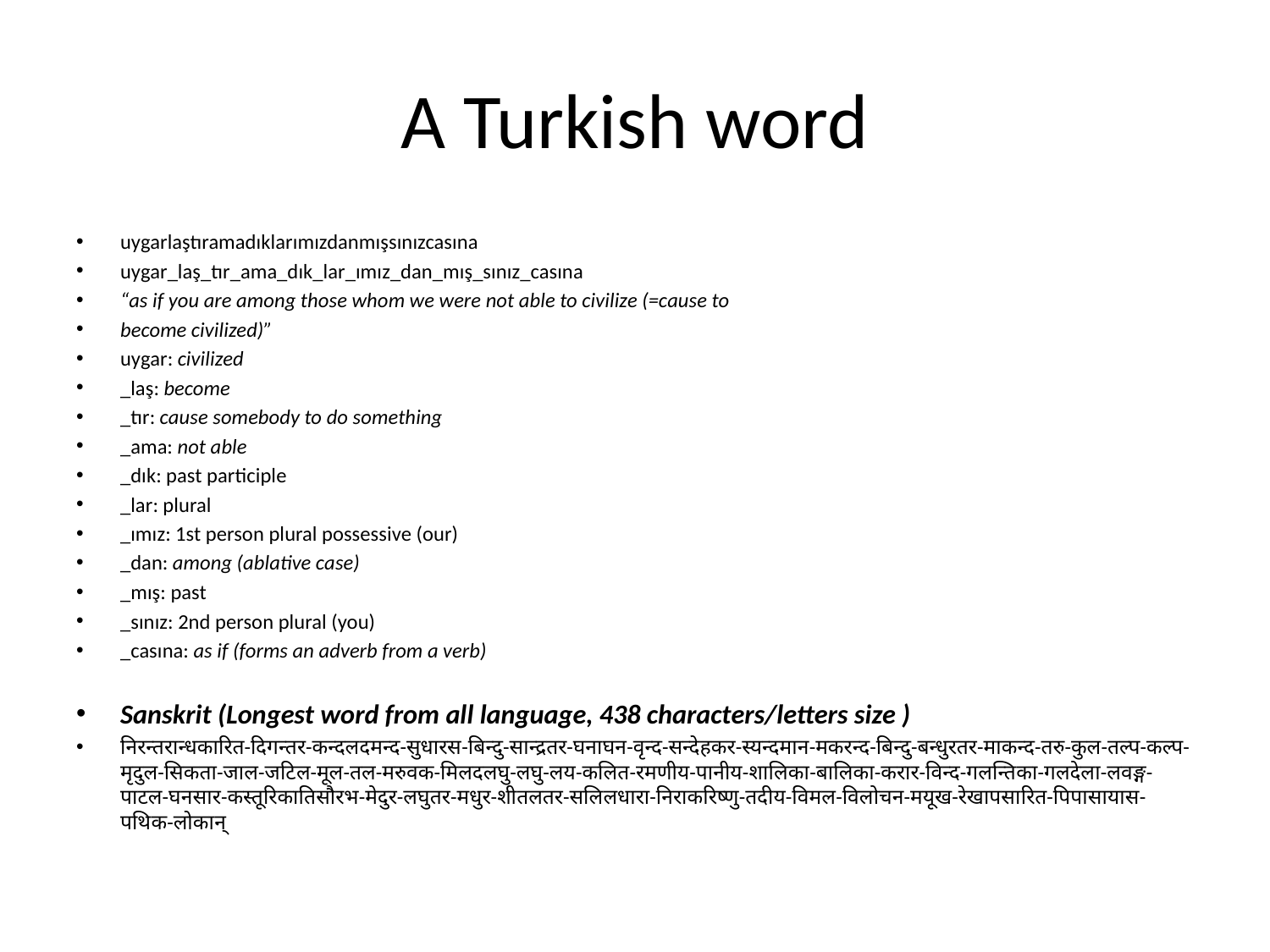

# A Turkish word
uygarlaştıramadıklarımızdanmışsınızcasına
uygar_laş_tır_ama_dık_lar_ımız_dan_mış_sınız_casına
“as if you are among those whom we were not able to civilize (=cause to
become civilized)”
uygar: civilized
_laş: become
_tır: cause somebody to do something
_ama: not able
_dık: past participle
_lar: plural
_ımız: 1st person plural possessive (our)
_dan: among (ablative case)
_mış: past
_sınız: 2nd person plural (you)
_casına: as if (forms an adverb from a verb)

Sanskrit (Longest word from all language, 438 characters/letters size )
निरन्तरान्धकारित-दिगन्तर-कन्दलदमन्द-सुधारस-बिन्दु-सान्द्रतर-घनाघन-वृन्द-सन्देहकर-स्यन्दमान-मकरन्द-बिन्दु-बन्धुरतर-माकन्द-तरु-कुल-तल्प-कल्प-मृदुल-सिकता-जाल-जटिल-मूल-तल-मरुवक-मिलदलघु-लघु-लय-कलित-रमणीय-पानीय-शालिका-बालिका-करार-विन्द-गलन्तिका-गलदेला-लवङ्ग-पाटल-घनसार-कस्तूरिकातिसौरभ-मेदुर-लघुतर-मधुर-शीतलतर-सलिलधारा-निराकरिष्णु-तदीय-विमल-विलोचन-मयूख-रेखापसारित-पिपासायास-पथिक-लोकान्